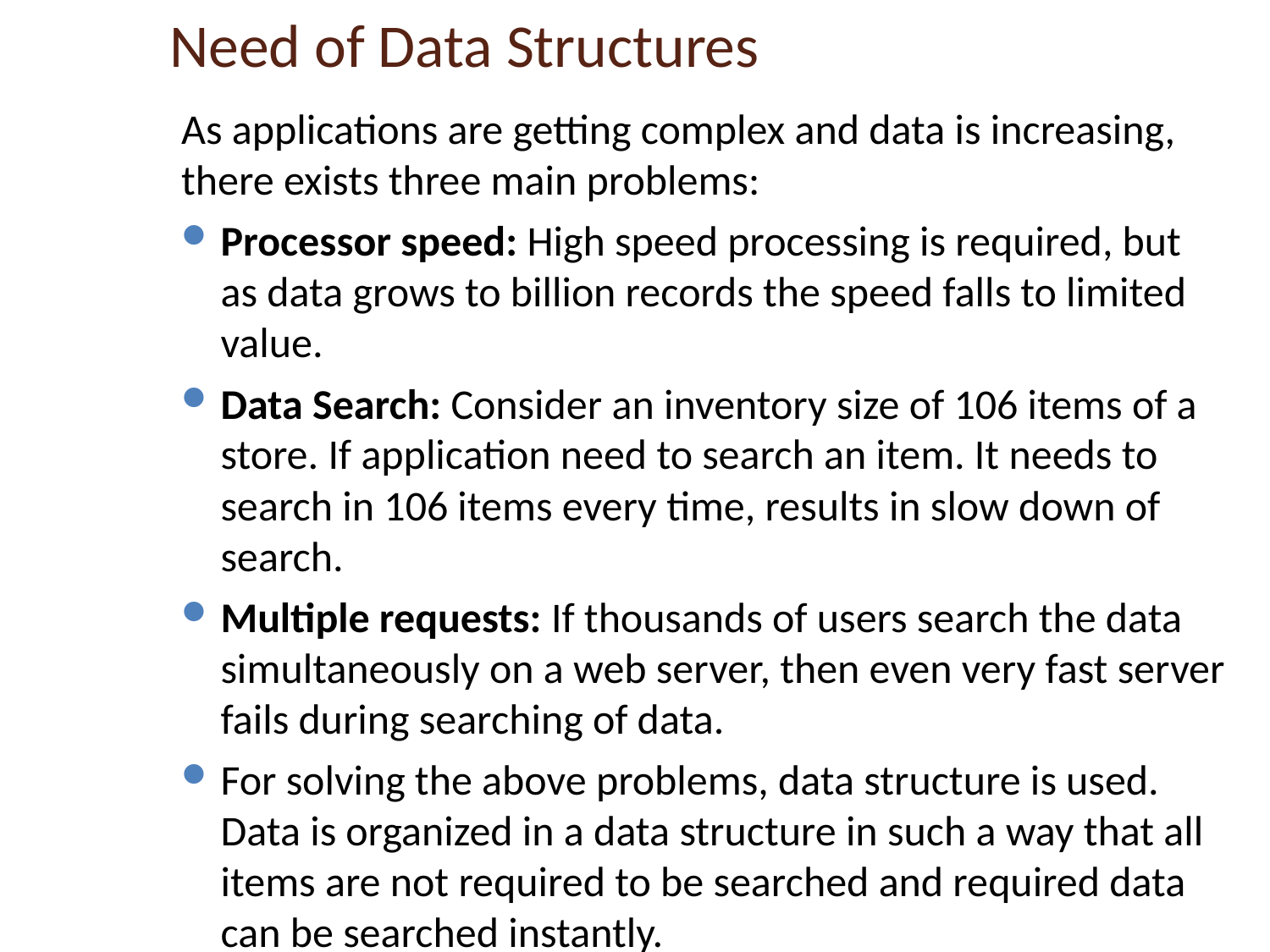

# Need of Data Structures
As applications are getting complex and data is increasing, there exists three main problems:
Processor speed: High speed processing is required, but as data grows to billion records the speed falls to limited value.
Data Search: Consider an inventory size of 106 items of a store. If application need to search an item. It needs to search in 106 items every time, results in slow down of search.
Multiple requests: If thousands of users search the data simultaneously on a web server, then even very fast server fails during searching of data.
For solving the above problems, data structure is used. Data is organized in a data structure in such a way that all items are not required to be searched and required data can be searched instantly.